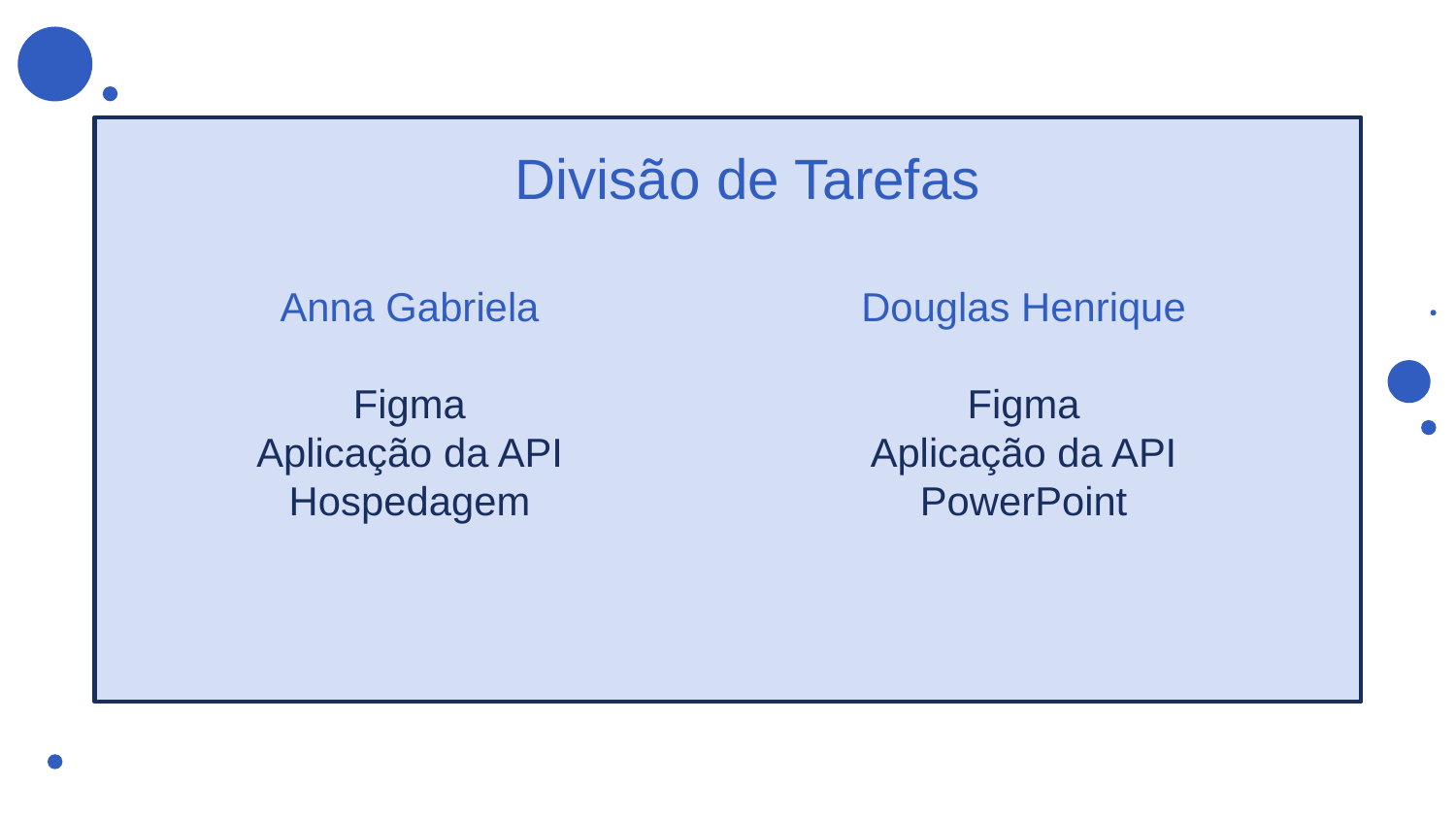

# Divisão de Tarefas

Douglas Henrique

Figma
Aplicação da API
PowerPoint

Anna Gabriela

Figma
Aplicação da API
Hospedagem